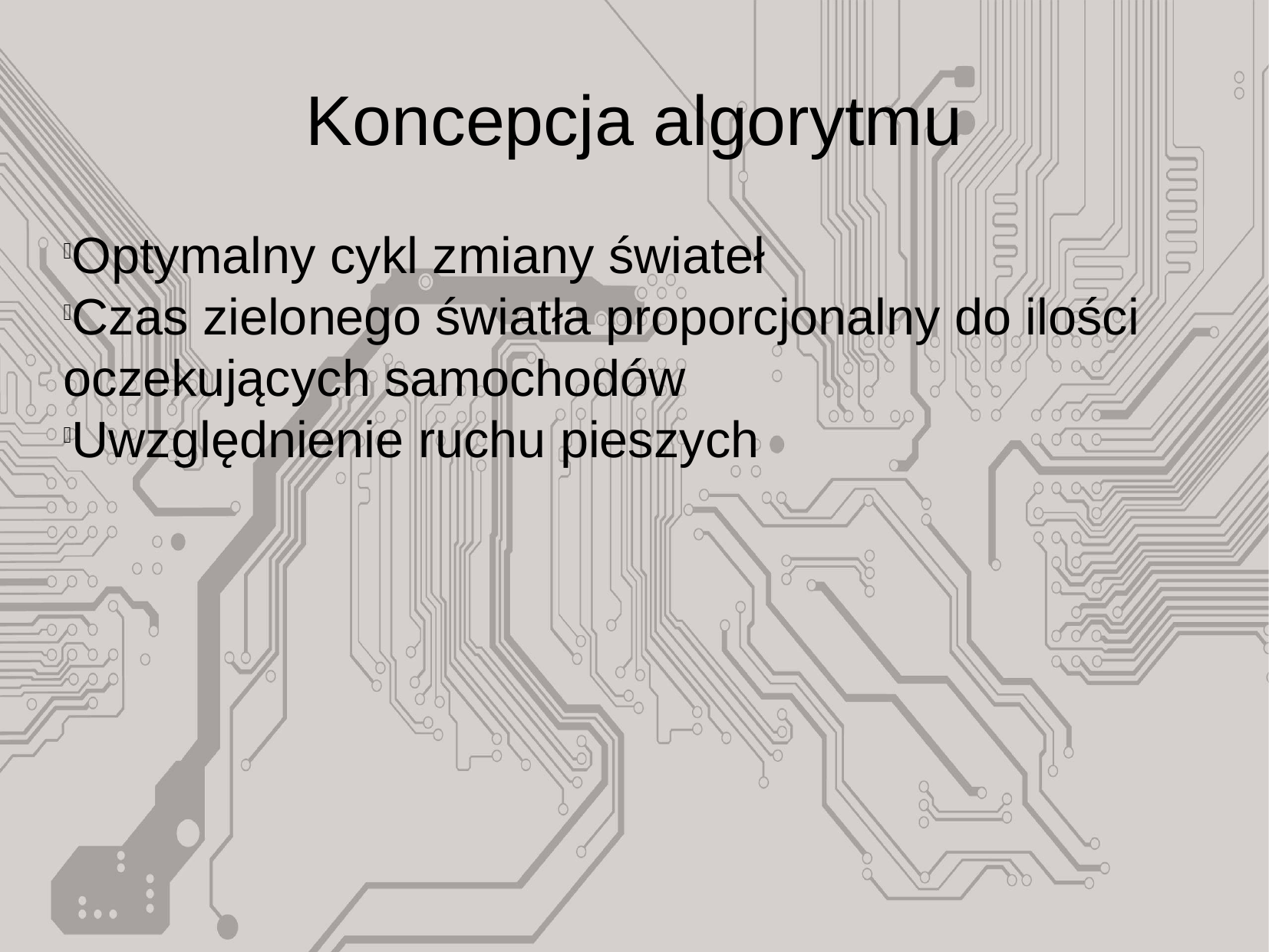

Koncepcja algorytmu
Optymalny cykl zmiany świateł
Czas zielonego światła proporcjonalny do ilości oczekujących samochodów
Uwzględnienie ruchu pieszych